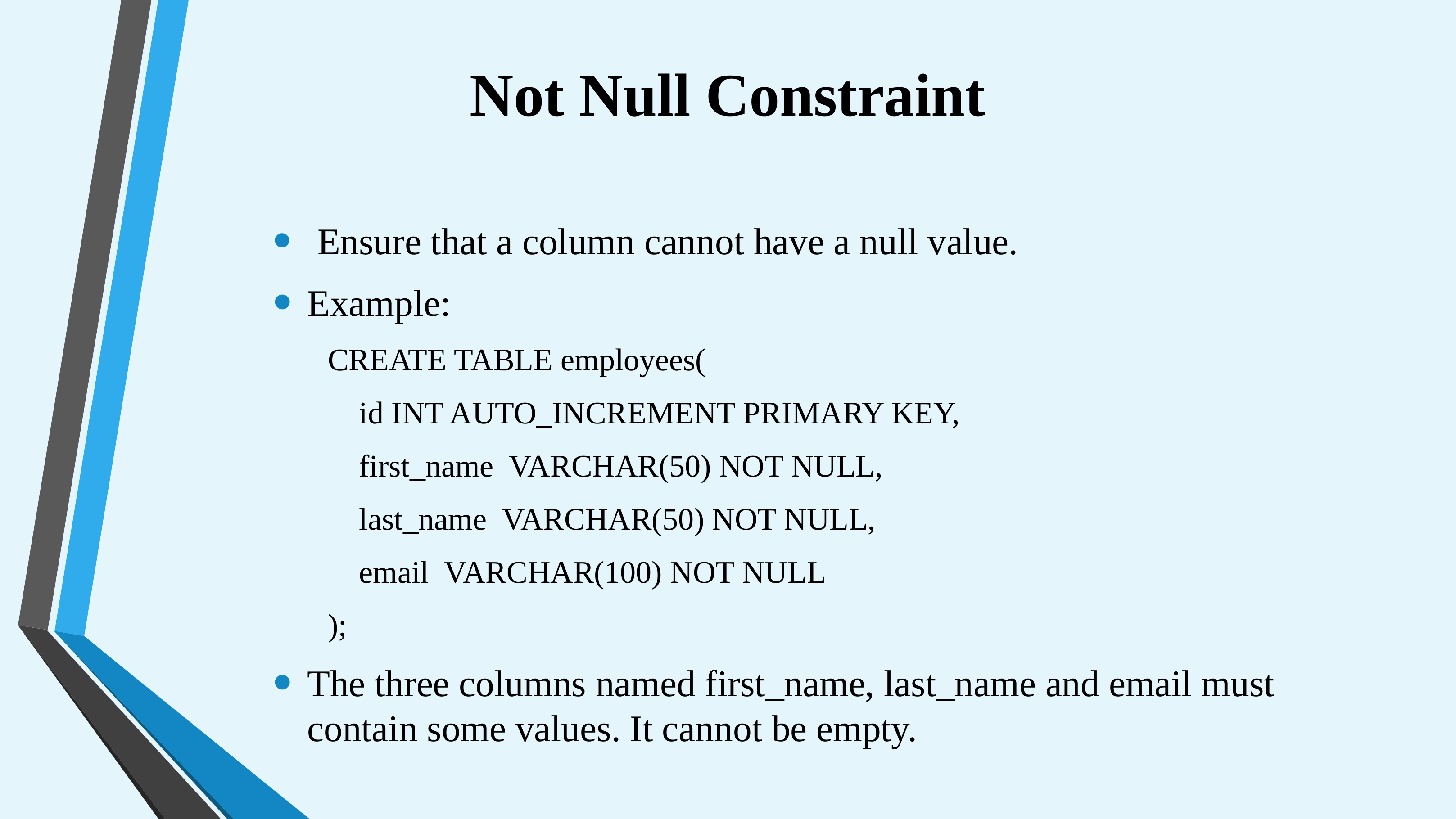

# Not Null Constraint
 Ensure that a column cannot have a null value.
Example:
CREATE TABLE employees(
    id INT AUTO_INCREMENT PRIMARY KEY,
    first_name  VARCHAR(50) NOT NULL,
    last_name  VARCHAR(50) NOT NULL,
    email  VARCHAR(100) NOT NULL
);
The three columns named first_name, last_name and email must contain some values. It cannot be empty.